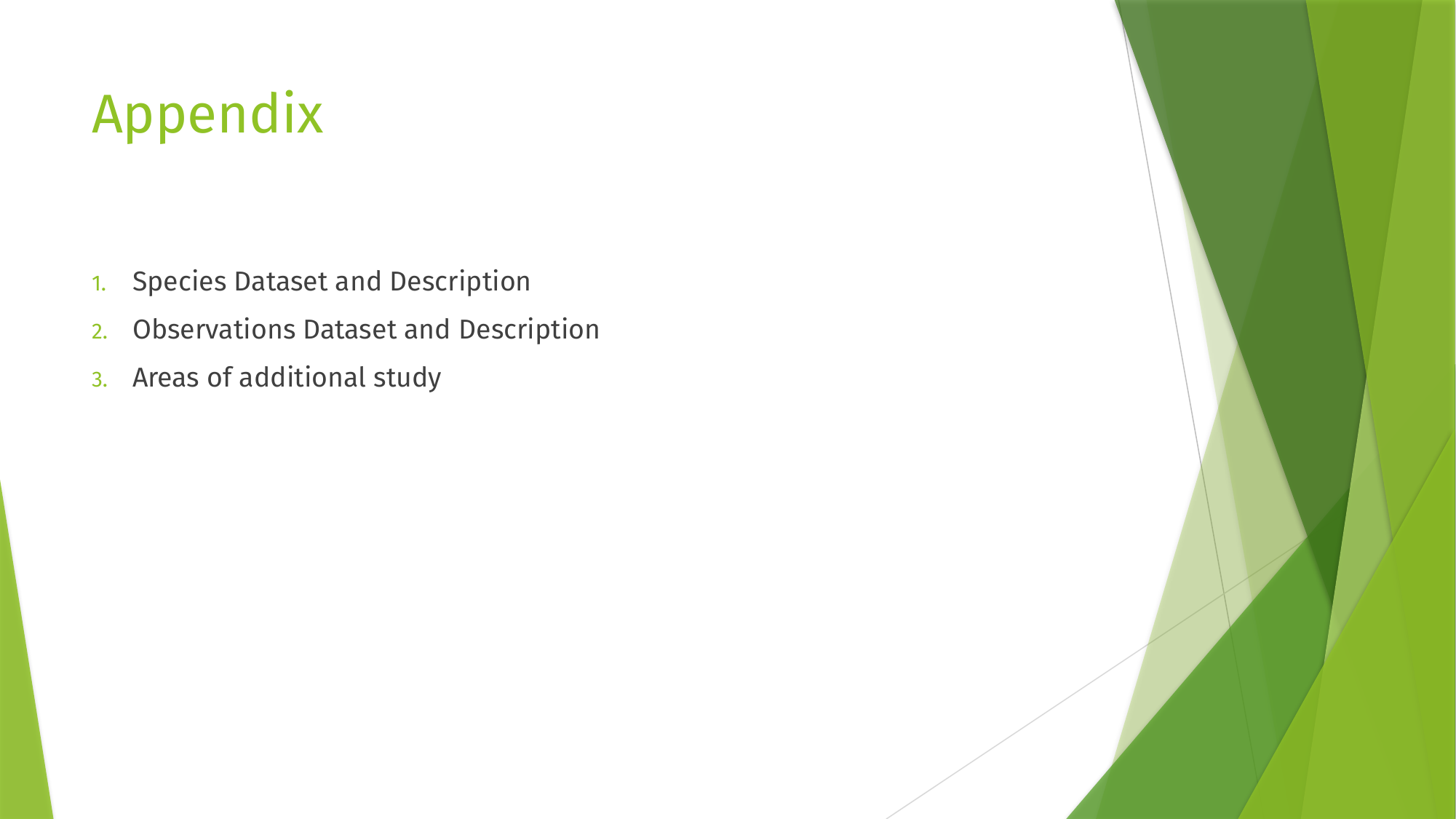

# Appendix
Species Dataset and Description
Observations Dataset and Description
Areas of additional study